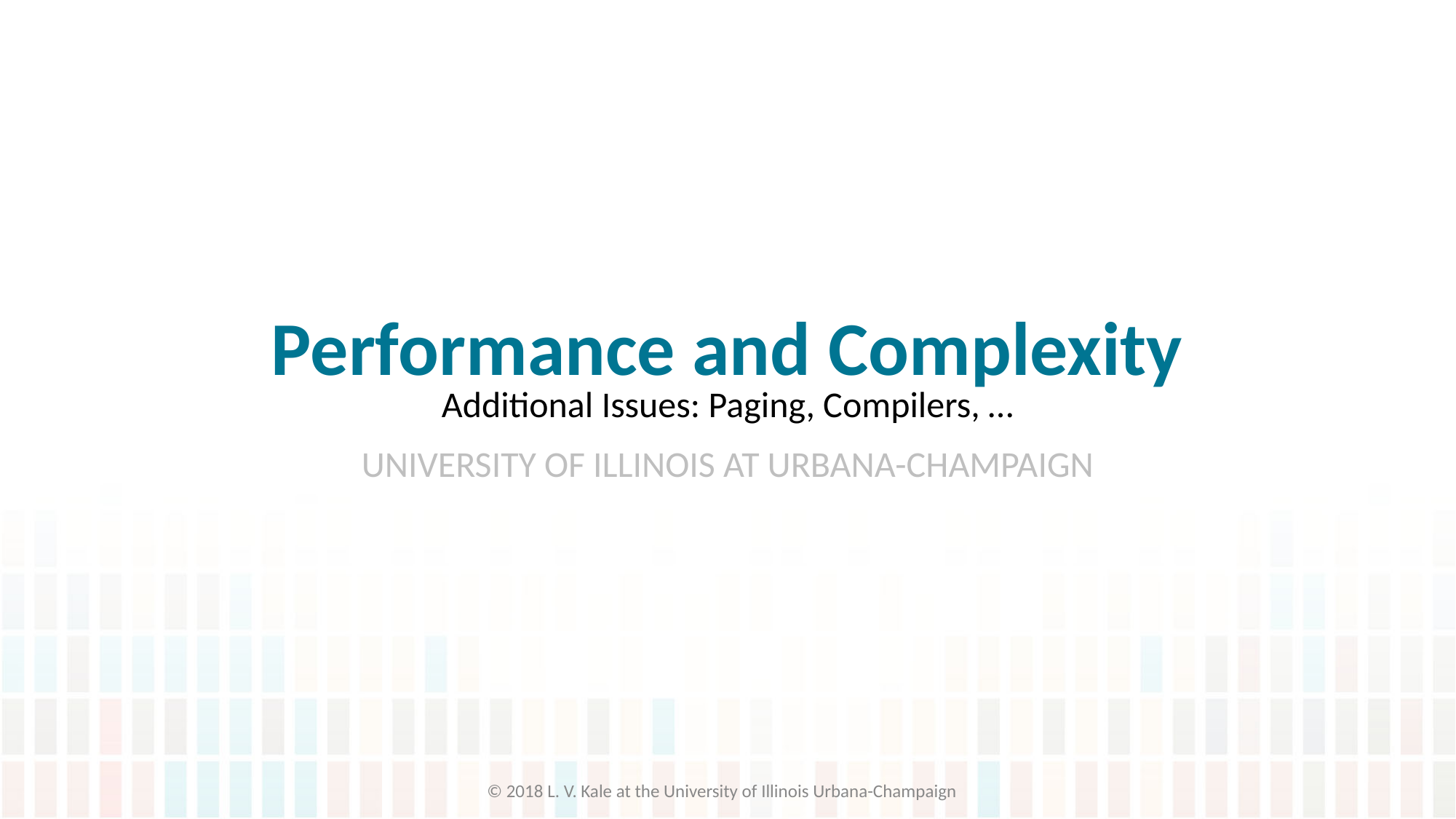

# Performance and Complexity
Additional Issues: Paging, Compilers, …
© 2018 L. V. Kale at the University of Illinois Urbana-Champaign